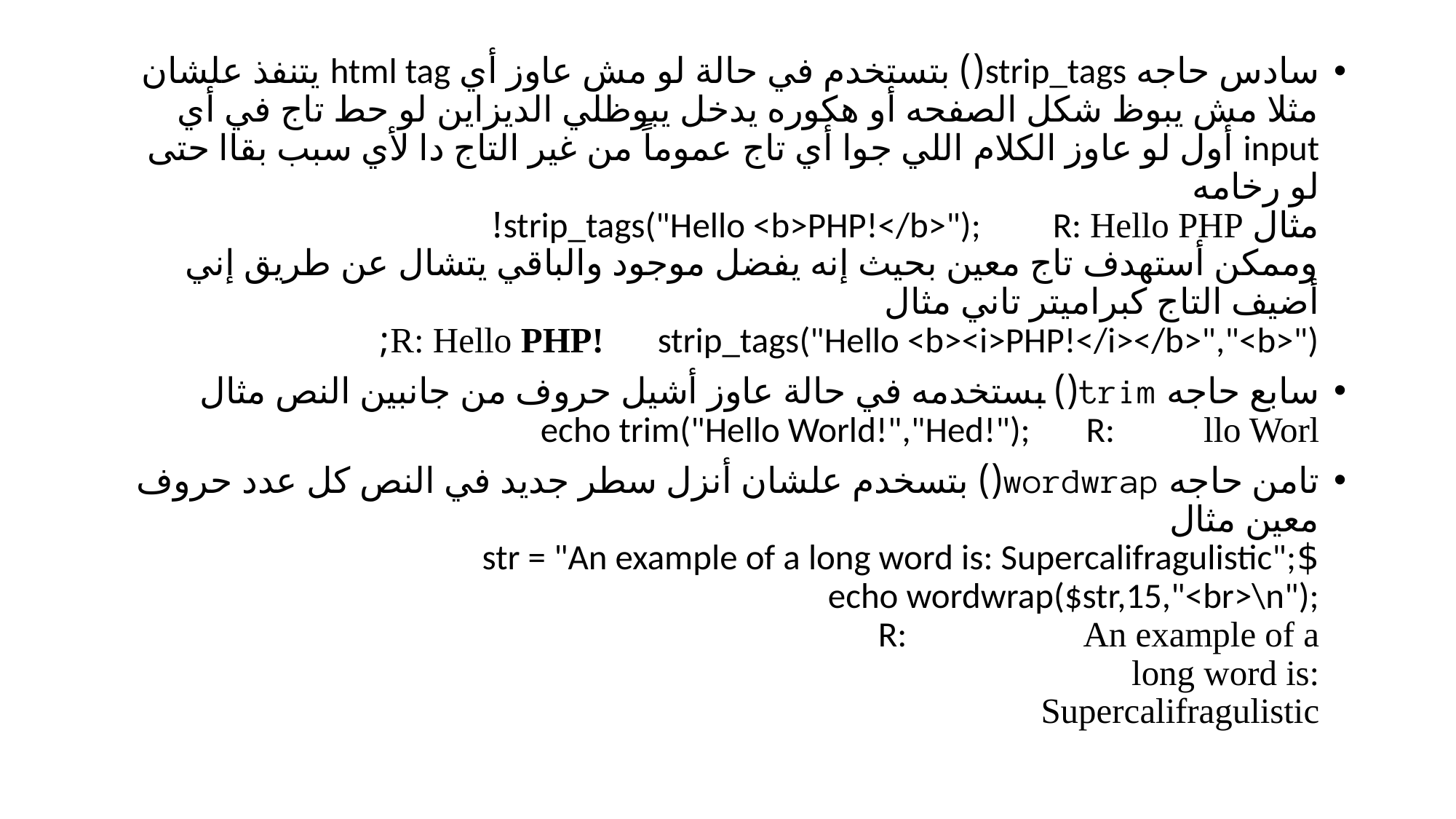

سادس حاجه strip_tags() بتستخدم في حالة لو مش عاوز أي html tag يتنفذ علشان مثلا مش يبوظ شكل الصفحه أو هكوره يدخل يبوظلي الديزاين لو حط تاج في أي input أول لو عاوز الكلام اللي جوا أي تاج عموماً من غير التاج دا لأي سبب بقاا حتى لو رخامه
مثال strip_tags("Hello <b>PHP!</b>");         R: Hello PHP!
وممكن أستهدف تاج معين بحيث إنه يفضل موجود والباقي يتشال عن طريق إني أضيف التاج كبراميتر تاني مثال
R: Hello PHP!      strip_tags("Hello <b><i>PHP!</i></b>","<b>");
سابع حاجه trim() بستخدمه في حالة عاوز أشيل حروف من جانبين النص مثال
echo trim("Hello World!","Hed!");       R:           llo Worl
تامن حاجه wordwrap() بتسخدم علشان أنزل سطر جديد في النص كل عدد حروف معين مثال
$str = "An example of a long word is: Supercalifragulistic";
echo wordwrap($str,15,"<br>\n");
R:                      An example of a
long word is:
Supercalifragulistic